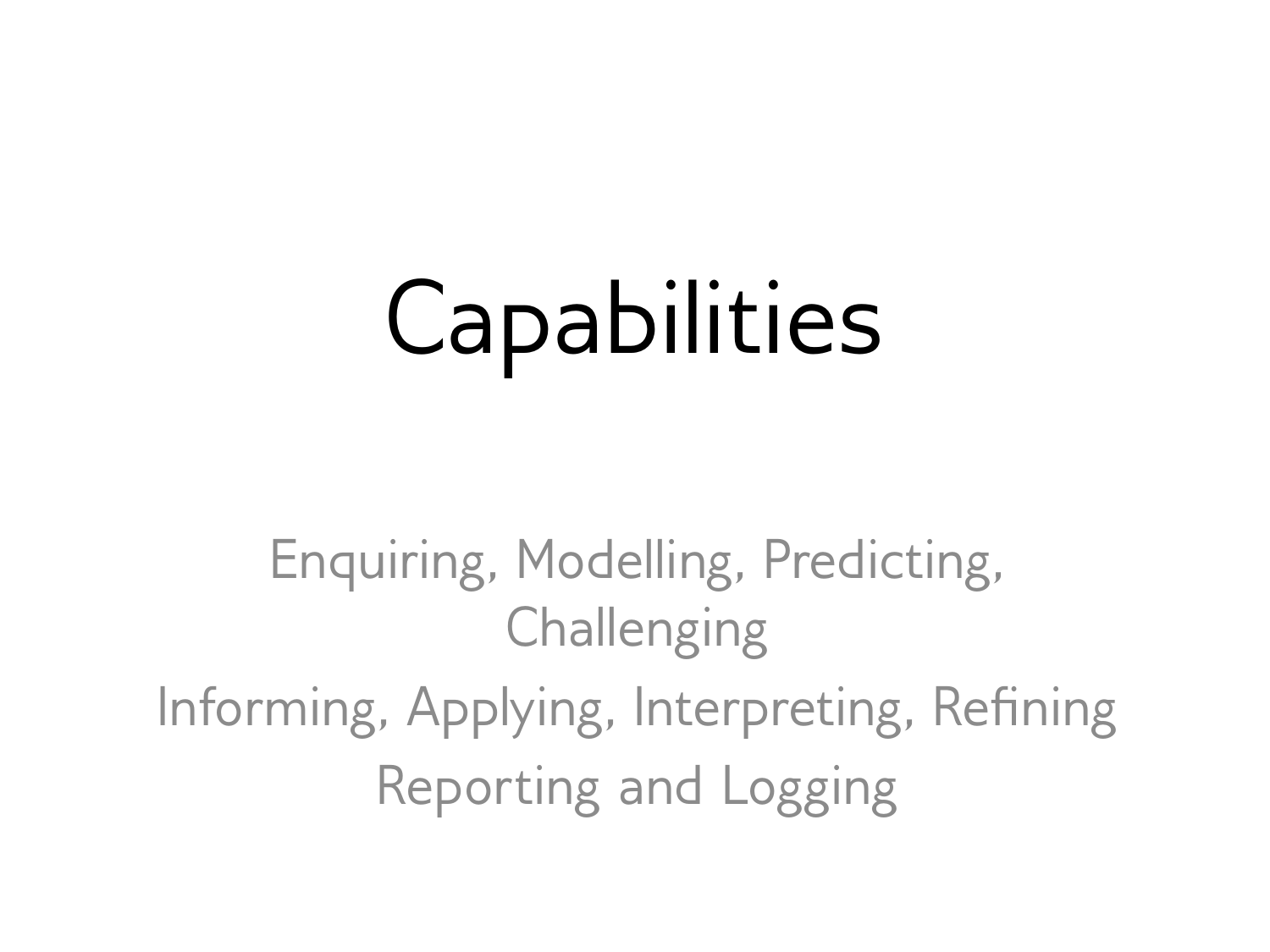

# Capabilities
Enquiring, Modelling, Predicting, Challenging
Informing, Applying, Interpreting, Refining
Reporting and Logging